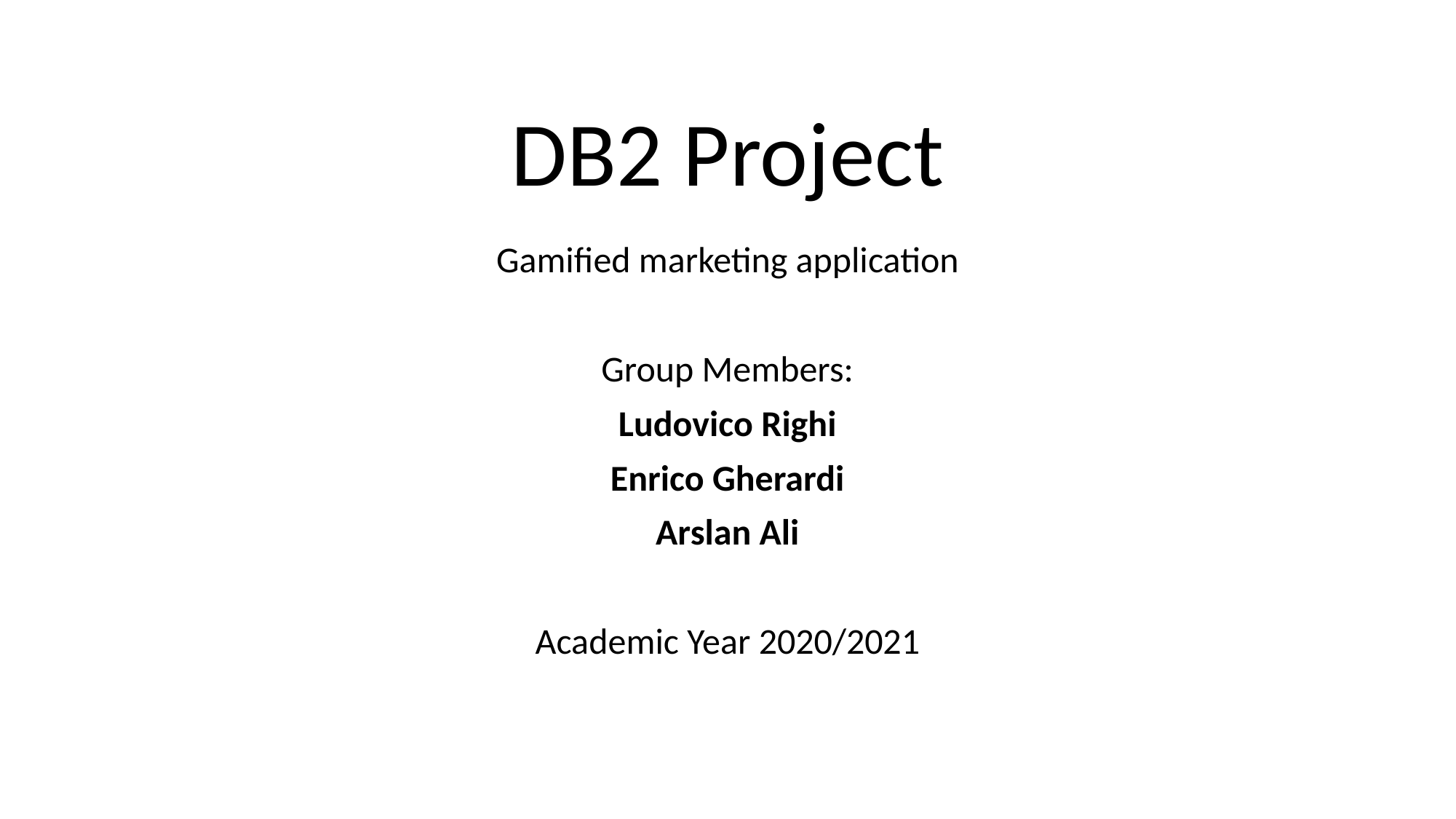

# DB2 Project
Gamified marketing application

Group Members:
Ludovico Righi
Enrico Gherardi
Arslan Ali

Academic Year 2020/2021